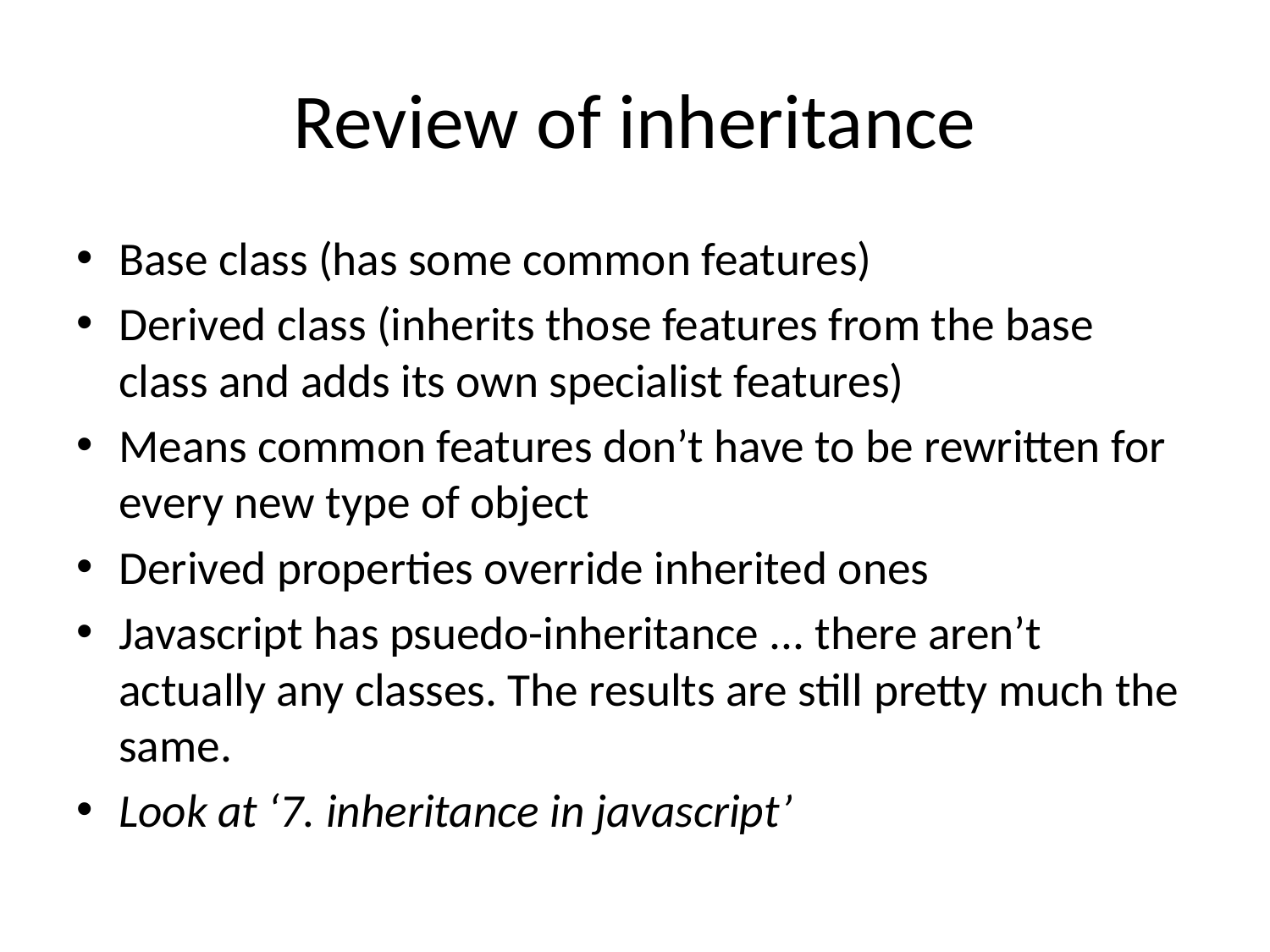

# Review of inheritance
Base class (has some common features)
Derived class (inherits those features from the base class and adds its own specialist features)
Means common features don’t have to be rewritten for every new type of object
Derived properties override inherited ones
Javascript has psuedo-inheritance ... there aren’t actually any classes. The results are still pretty much the same.
Look at ‘7. inheritance in javascript’